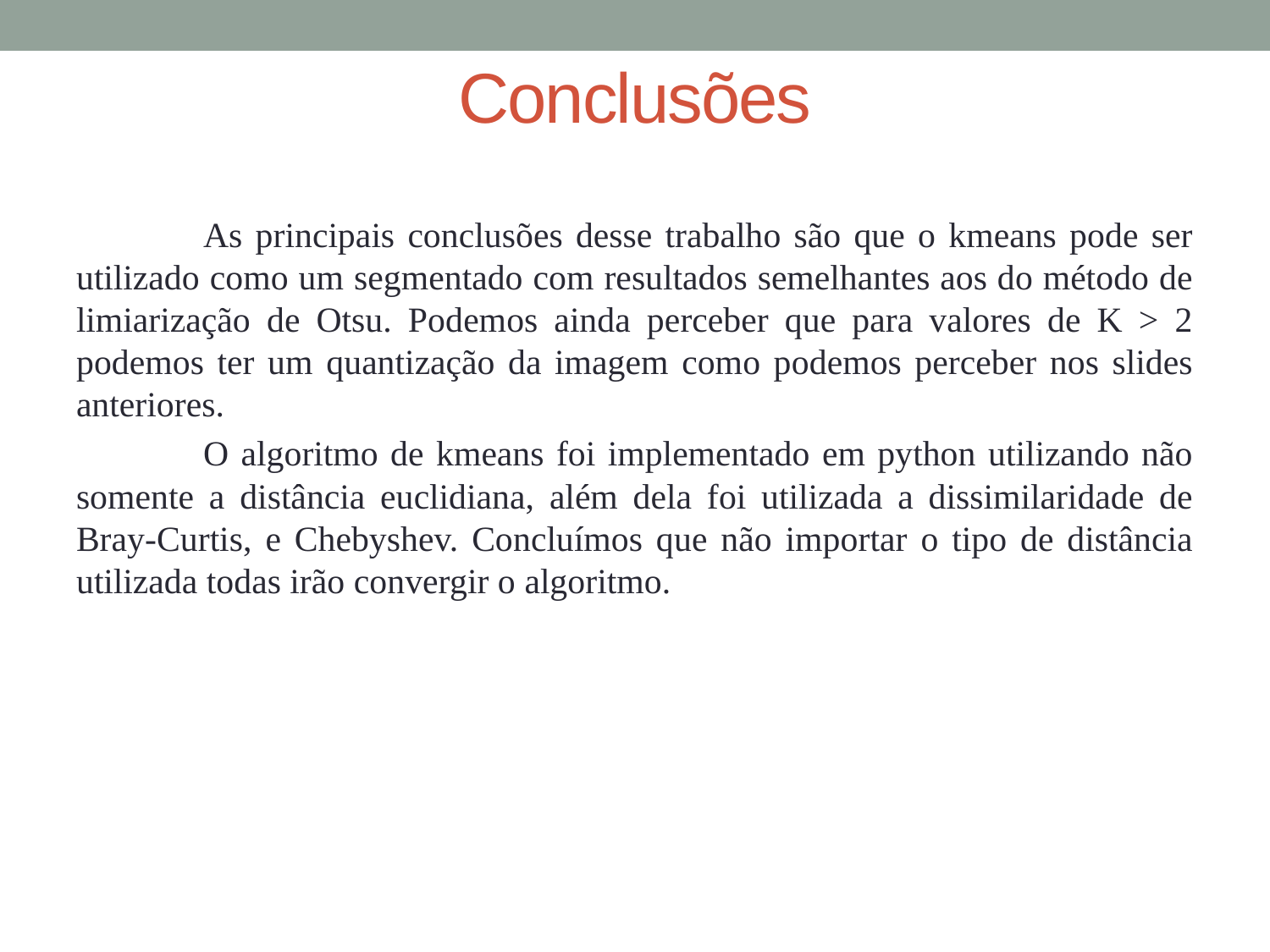

# Conclusões

	As principais conclusões desse trabalho são que o kmeans pode ser utilizado como um segmentado com resultados semelhantes aos do método de limiarização de Otsu. Podemos ainda perceber que para valores de K > 2 podemos ter um quantização da imagem como podemos perceber nos slides anteriores.
	O algoritmo de kmeans foi implementado em python utilizando não somente a distância euclidiana, além dela foi utilizada a dissimilaridade de Bray-Curtis, e Chebyshev. Concluímos que não importar o tipo de distância utilizada todas irão convergir o algoritmo.